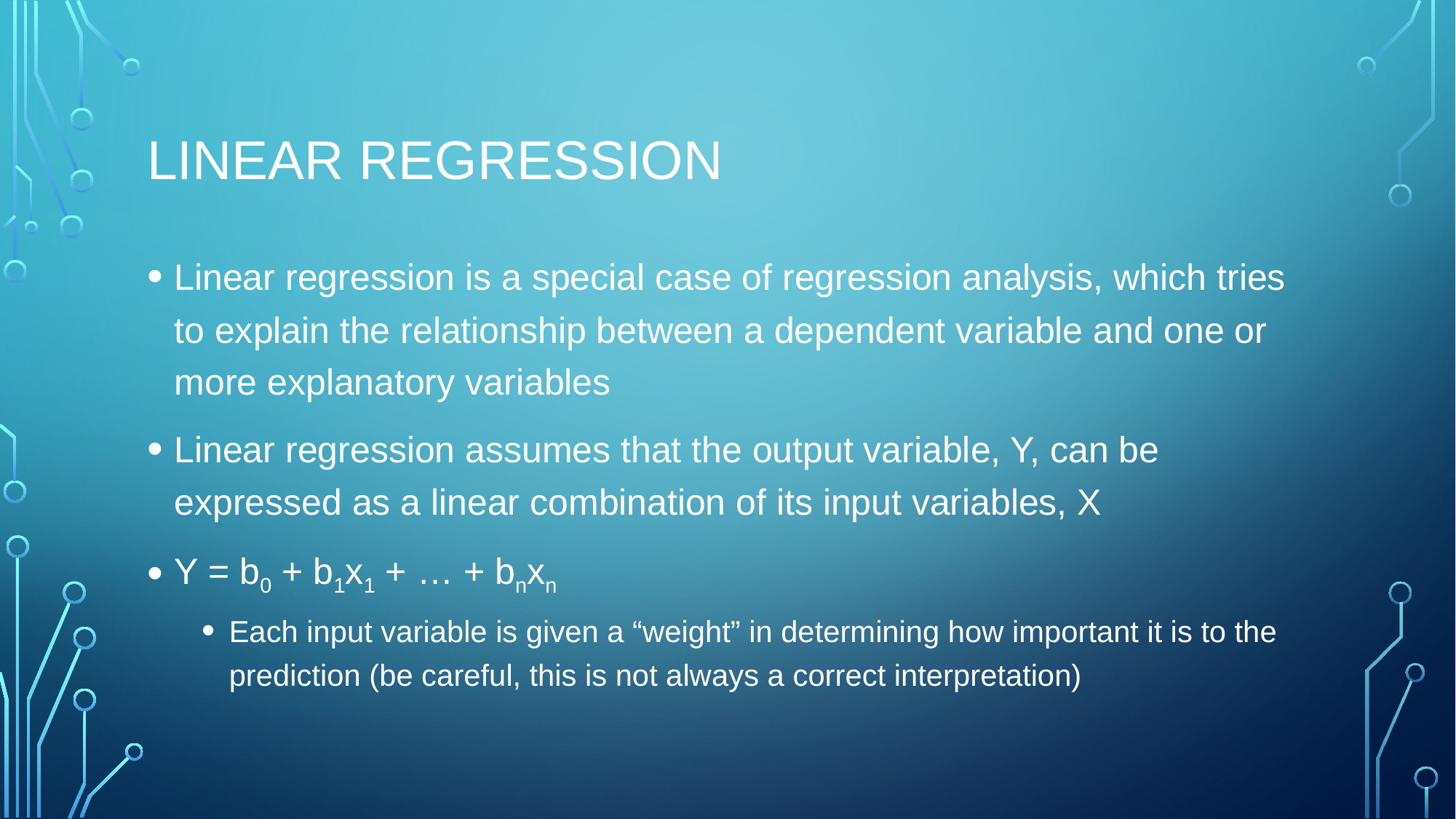

# Linear Regression
Linear regression is a special case of regression analysis, which tries to explain the relationship between a dependent variable and one or more explanatory variables
Linear regression assumes that the output variable, Y, can be expressed as a linear combination of its input variables, X
Y = b0 + b1x1 + … + bnxn
Each input variable is given a “weight” in determining how important it is to the prediction (be careful, this is not always a correct interpretation)